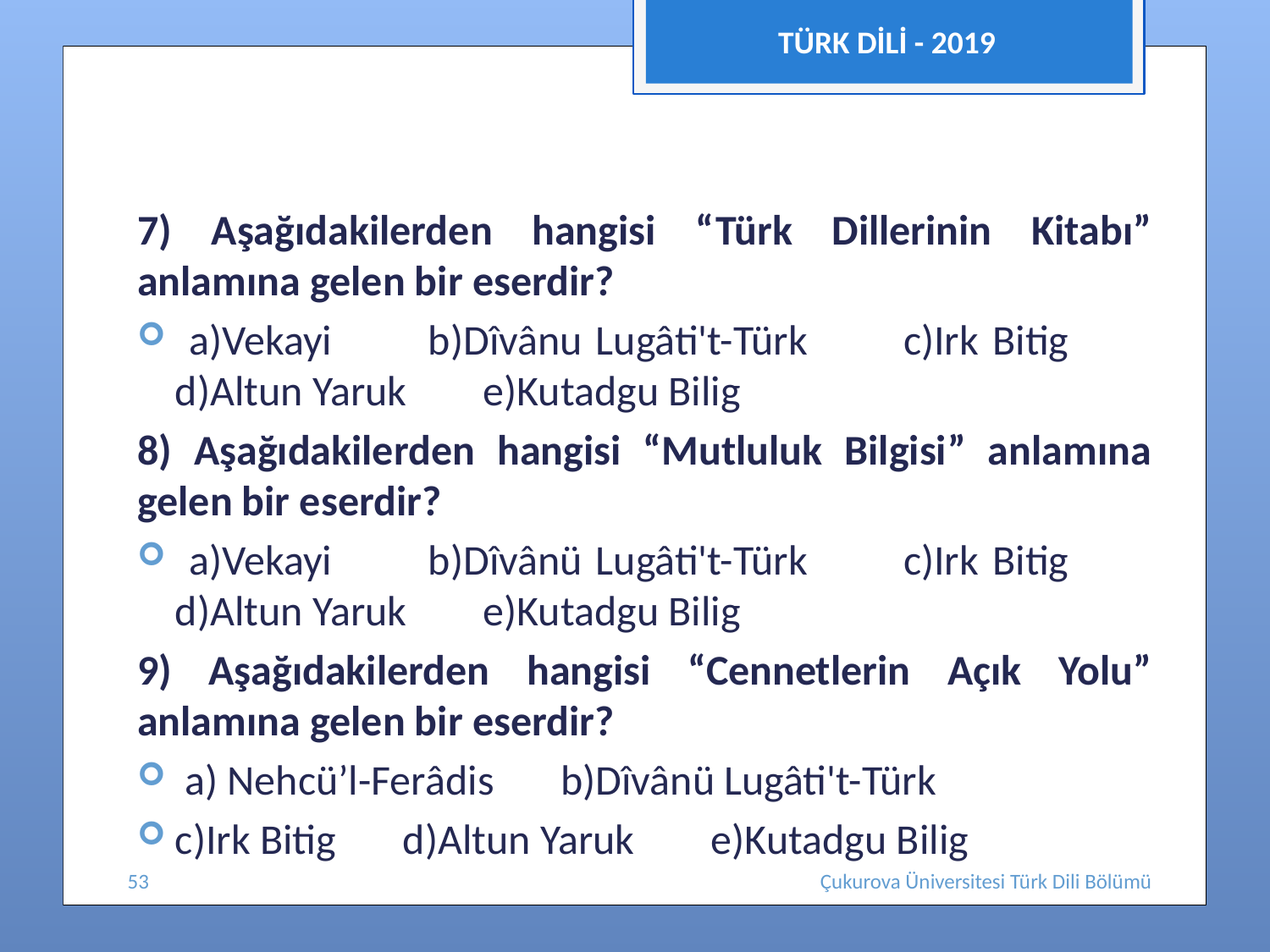

TÜRK DİLİ - 2019
#
7) Aşağıdakilerden hangisi “Türk Dillerinin Kitabı” anlamına gelen bir eserdir?
 a)Vekayi       b)Dîvânu Lugâti't-Türk       c)Irk Bitig       d)Altun Yaruk        e)Kutadgu Bilig
8) Aşağıdakilerden hangisi “Mutluluk Bilgisi” anlamına gelen bir eserdir?
 a)Vekayi       b)Dîvânü Lugâti't-Türk       c)Irk Bitig       d)Altun Yaruk        e)Kutadgu Bilig
9) Aşağıdakilerden hangisi “Cennetlerin Açık Yolu” anlamına gelen bir eserdir?
 a) Nehcü’l-Ferâdis       b)Dîvânü Lugâti't-Türk
c)Irk Bitig       d)Altun Yaruk        e)Kutadgu Bilig

53
Çukurova Üniversitesi Türk Dili Bölümü